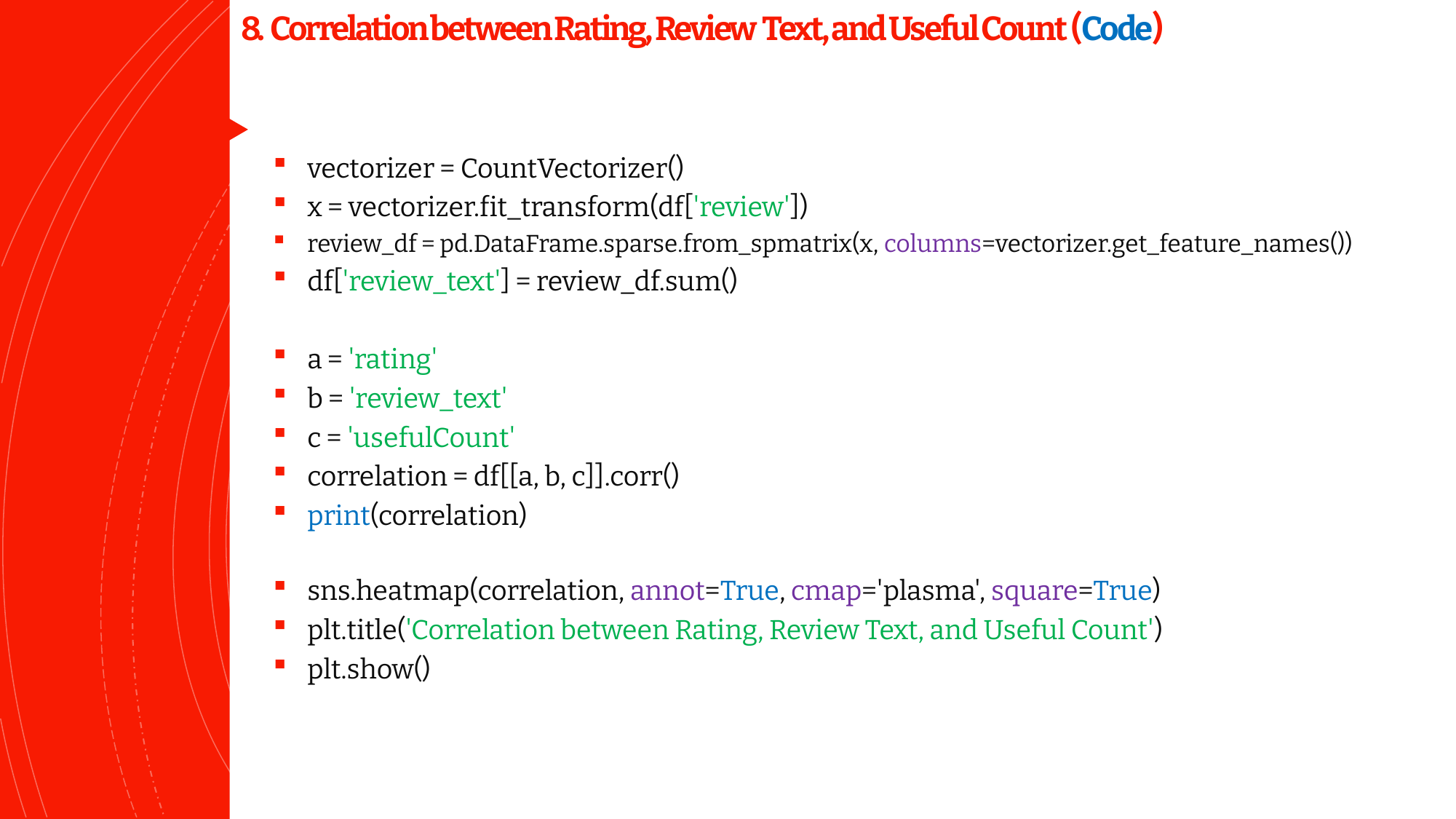

8.  Correlation between Rating, Review  Text, and Useful Count (Code)

vectorizer = CountVectorizer()
x = vectorizer.fit_transform(df['review'])
review_df = pd.DataFrame.sparse.from_spmatrix(x, columns=vectorizer.get_feature_names())
df['review_text'] = review_df.sum()

a = 'rating'
b = 'review_text'
c = 'usefulCount'
correlation = df[[a, b, c]].corr()
print(correlation)
sns.heatmap(correlation, annot=True, cmap='plasma', square=True)
plt.title('Correlation between Rating, Review Text, and Useful Count')
plt.show()